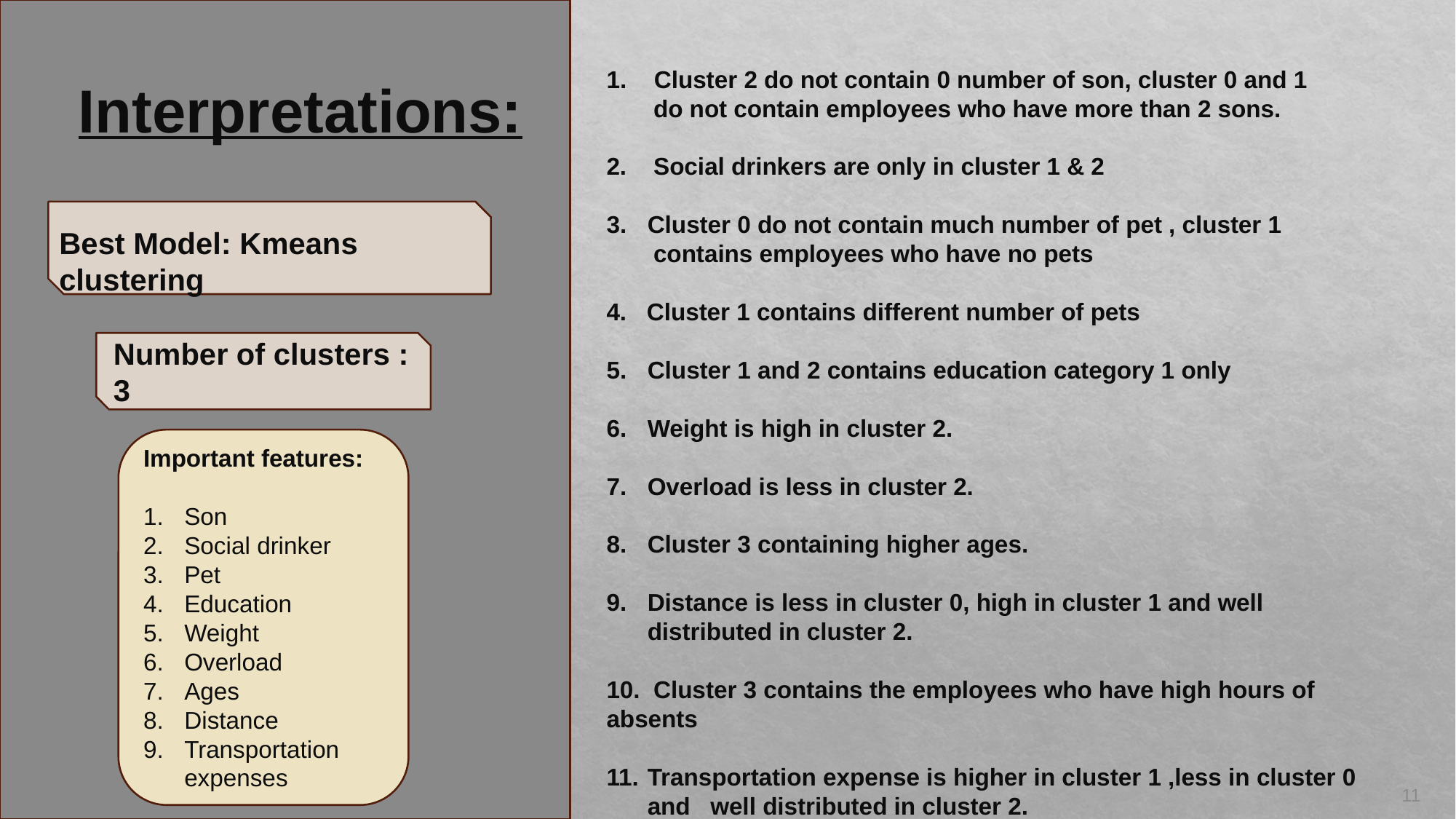

Cluster 2 do not contain 0 number of son, cluster 0 and 1
       do not contain employees who have more than 2 sons.

2.    Social drinkers are only in cluster 1 & 2

Cluster 0 do not contain much number of pet , cluster 1
       contains employees who have no pets

4.   Cluster 1 contains different number of pets

Cluster 1 and 2 contains education category 1 only

Weight is high in cluster 2.

Overload is less in cluster 2.

Cluster 3 containing higher ages.

Distance is less in cluster 0, high in cluster 1 and well distributed in cluster 2.

10.  Cluster 3 contains the employees who have high hours of absents

Transportation expense is higher in cluster 1 ,less in cluster 0 and   well distributed in cluster 2.
Interpretations:

Best Model: Kmeans clustering
Number of clusters : 3
Important features:

Son
Social drinker
Pet
Education
Weight
Overload
Ages
Distance
Transportation expenses